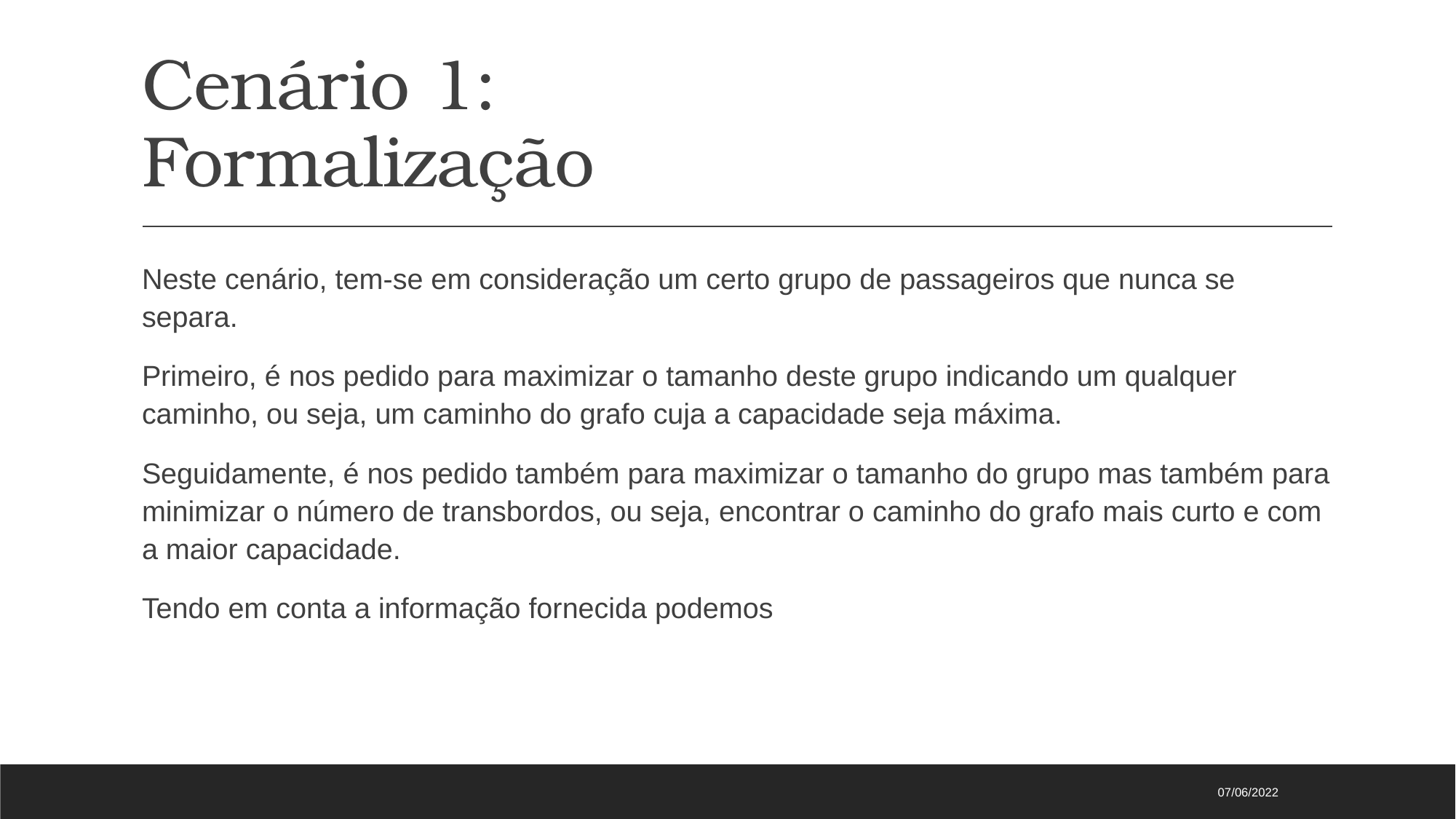

# Cenário 1: Formalização
Neste cenário, tem-se em consideração um certo grupo de passageiros que nunca se separa.
Primeiro, é nos pedido para maximizar o tamanho deste grupo indicando um qualquer caminho, ou seja, um caminho do grafo cuja a capacidade seja máxima.
Seguidamente, é nos pedido também para maximizar o tamanho do grupo mas também para minimizar o número de transbordos, ou seja, encontrar o caminho do grafo mais curto e com a maior capacidade.
Tendo em conta a informação fornecida podemos
07/06/2022